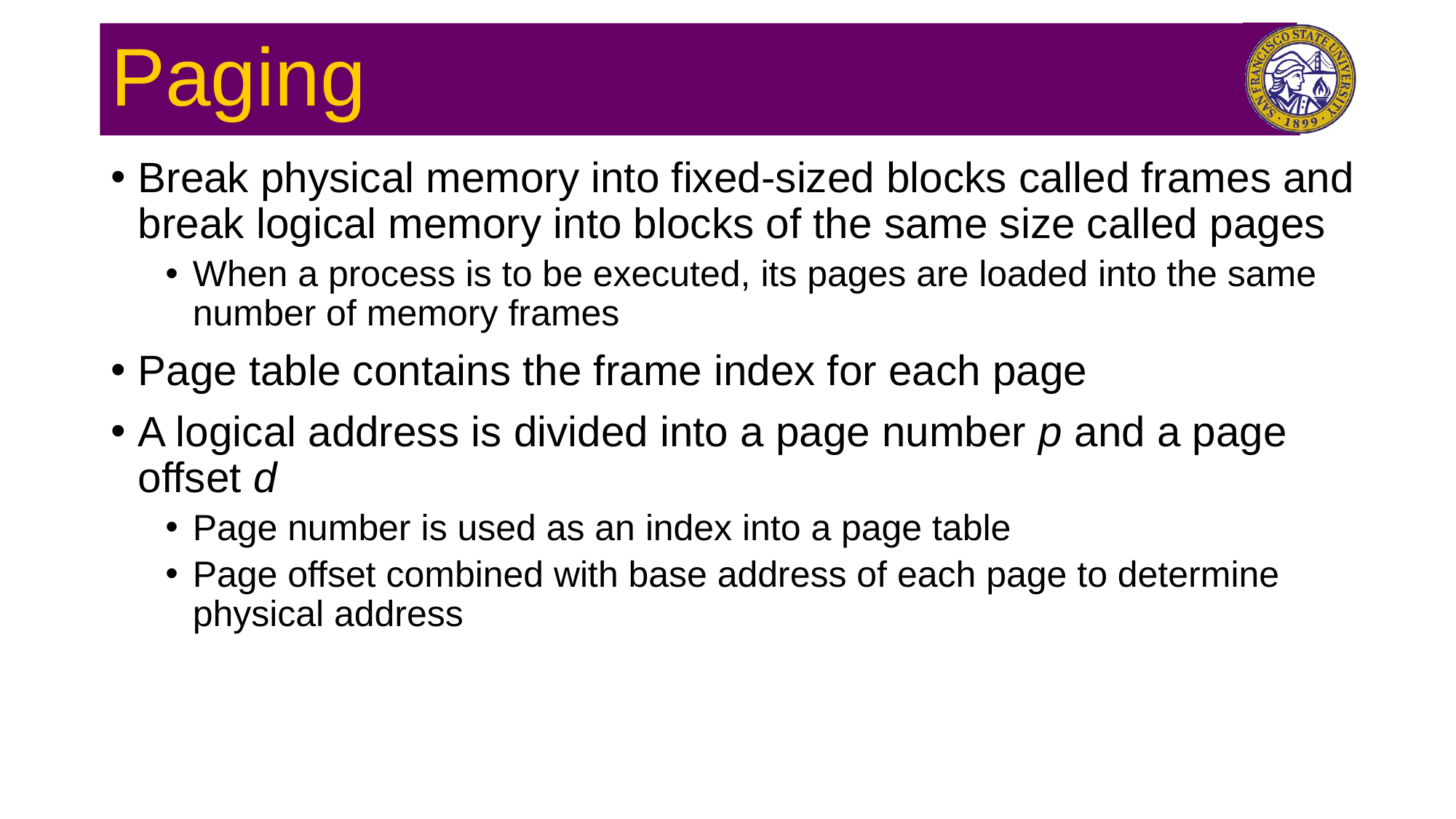

# Paging
Break physical memory into fixed-sized blocks called frames and break logical memory into blocks of the same size called pages
When a process is to be executed, its pages are loaded into the same number of memory frames
Page table contains the frame index for each page
A logical address is divided into a page number p and a page offset d
Page number is used as an index into a page table
Page offset combined with base address of each page to determine physical address